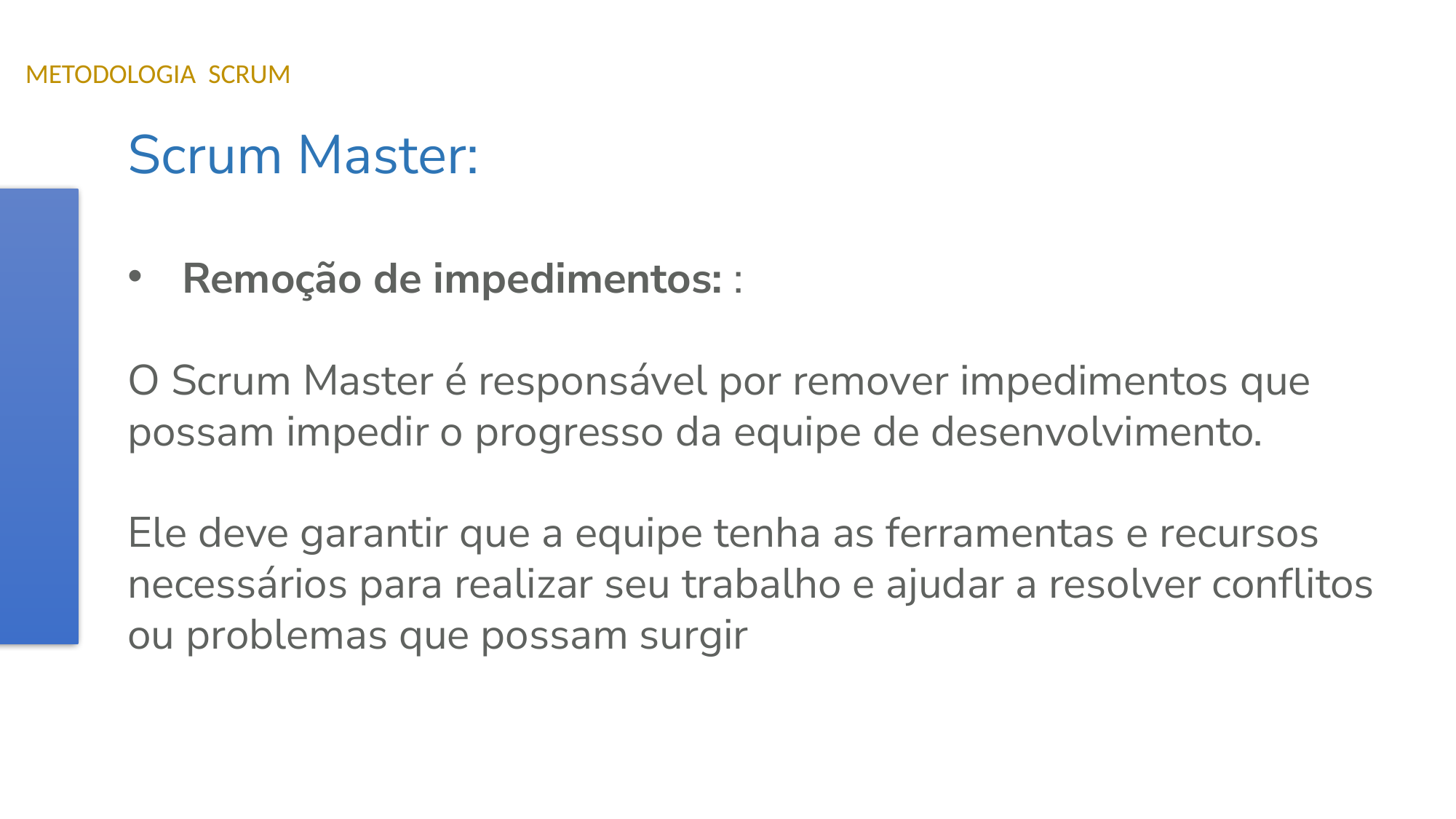

METODOLOGIA  SCRUM
Scrum Master:

Remoção de impedimentos: :

O Scrum Master é responsável por remover impedimentos que possam impedir o progresso da equipe de desenvolvimento.

Ele deve garantir que a equipe tenha as ferramentas e recursos necessários para realizar seu trabalho e ajudar a resolver conflitos ou problemas que possam surgir